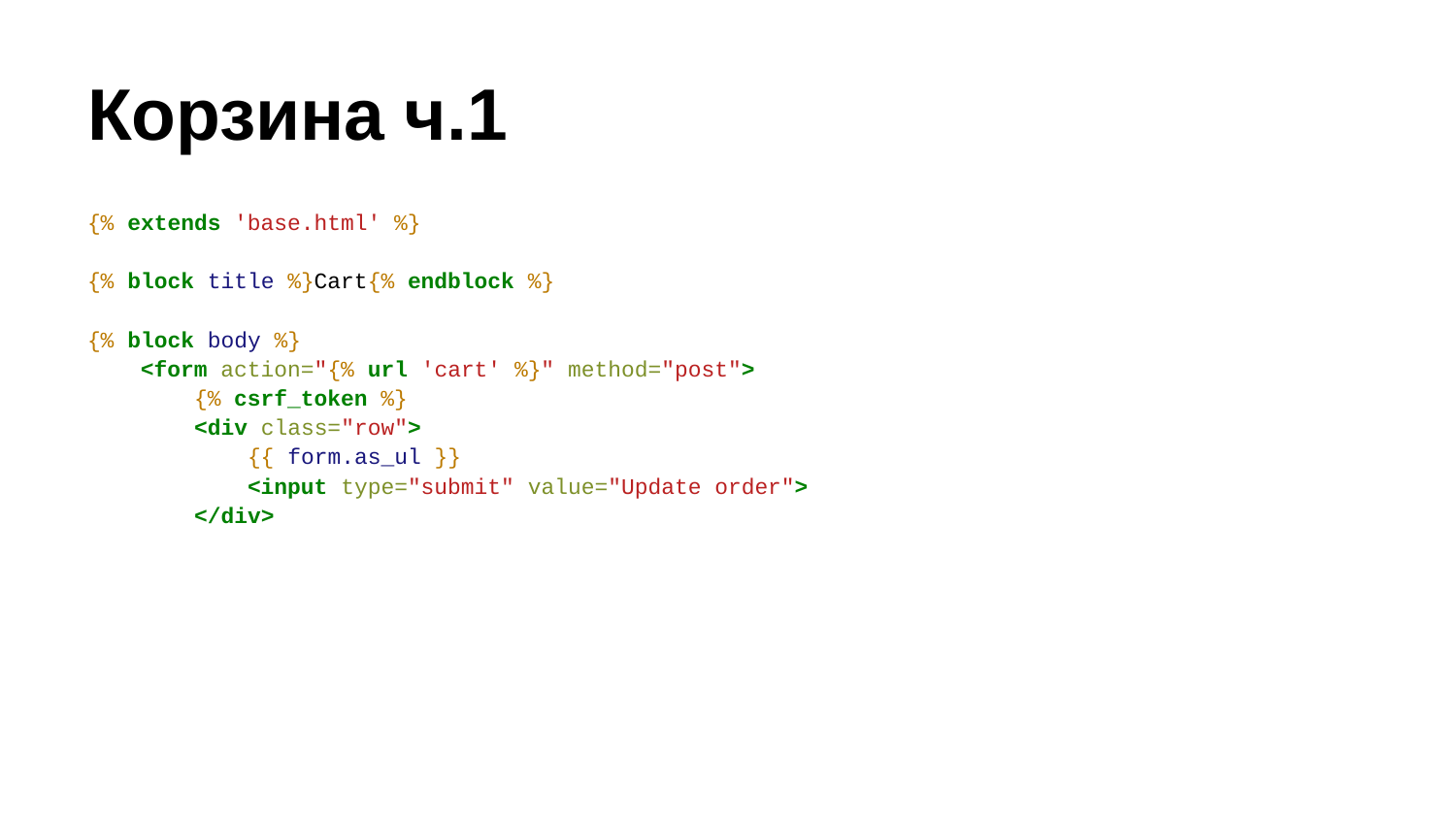

# Корзина ч.1
{% extends 'base.html' %}
{% block title %}Cart{% endblock %}
{% block body %}
    <form action="{% url 'cart' %}" method="post">
        {% csrf_token %}
        <div class="row">
            {{ form.as_ul }}
            <input type="submit" value="Update order">
        </div>